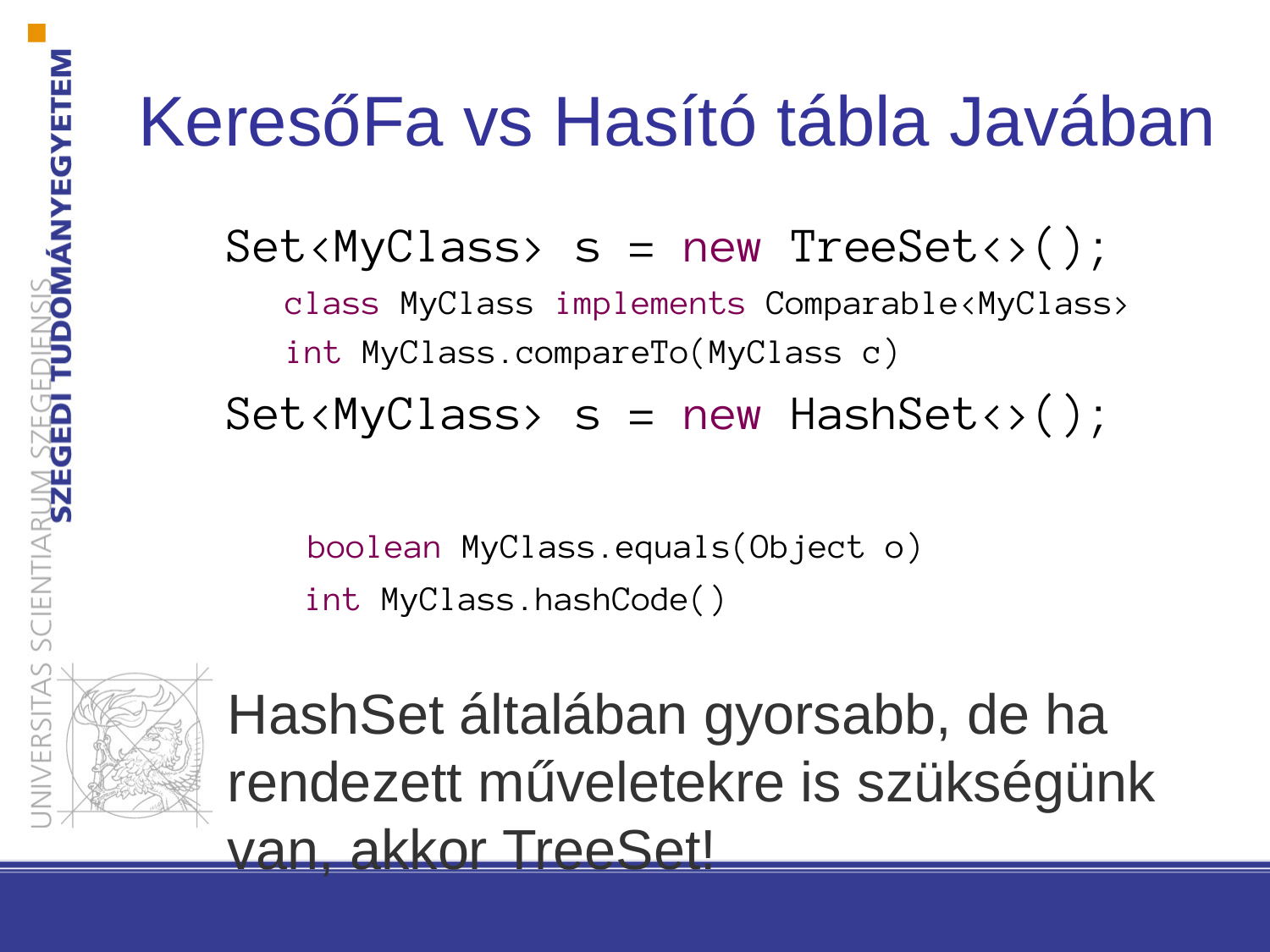

# KeresőFa vs Hasító tábla Javában
Set<MyClass> s = new TreeSet<>();
   class MyClass implements Comparable<MyClass>
   int MyClass.compareTo(MyClass c)
Set<MyClass> s = new HashSet<>();
   boolean MyClass.equals(Object o)
    int MyClass.hashCode()

HashSet általában gyorsabb, de ha rendezett műveletekre is szükségünk van, akkor TreeSet!